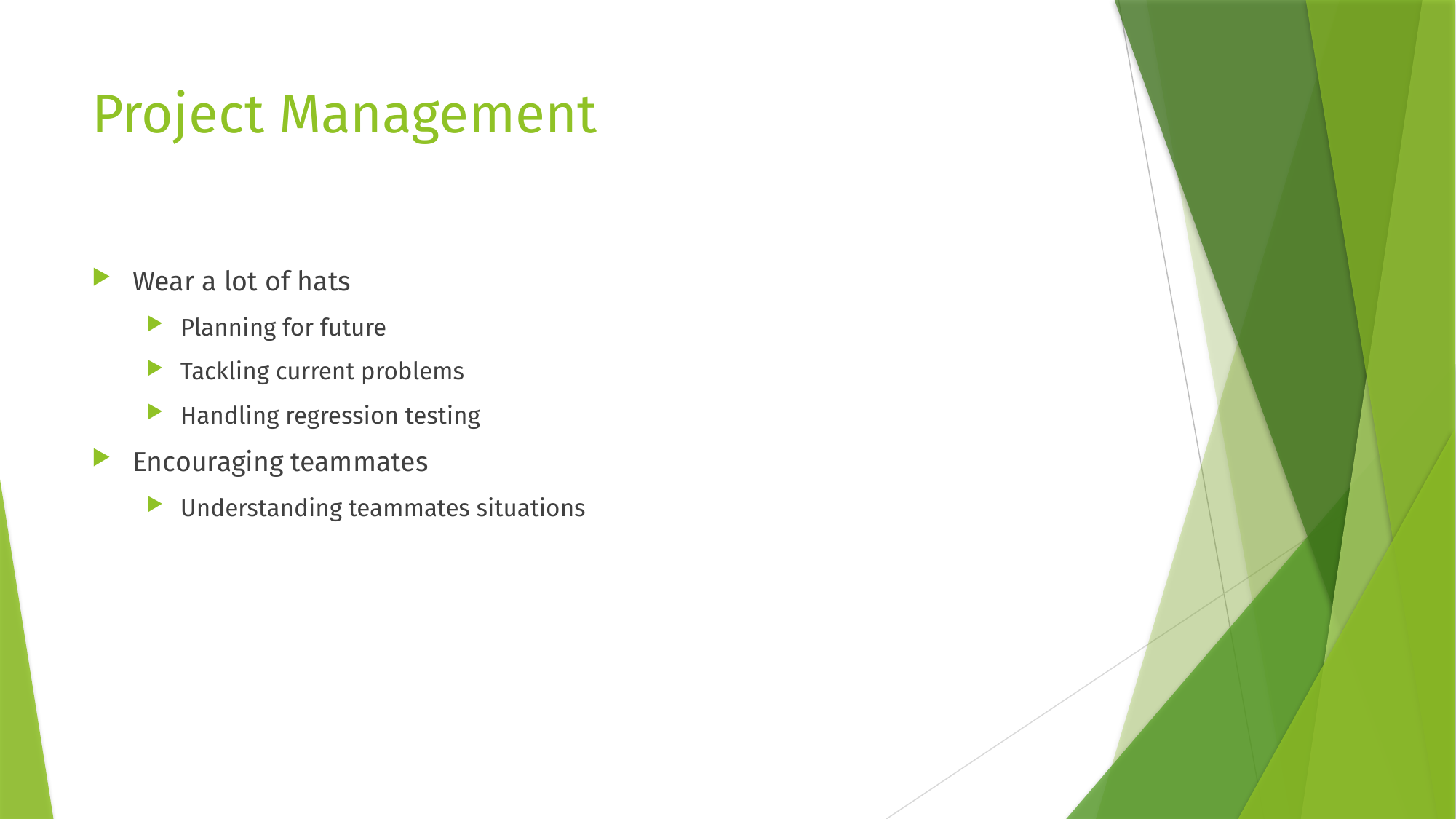

# Project Management
Wear a lot of hats
Planning for future
Tackling current problems
Handling regression testing
Encouraging teammates
Understanding teammates situations